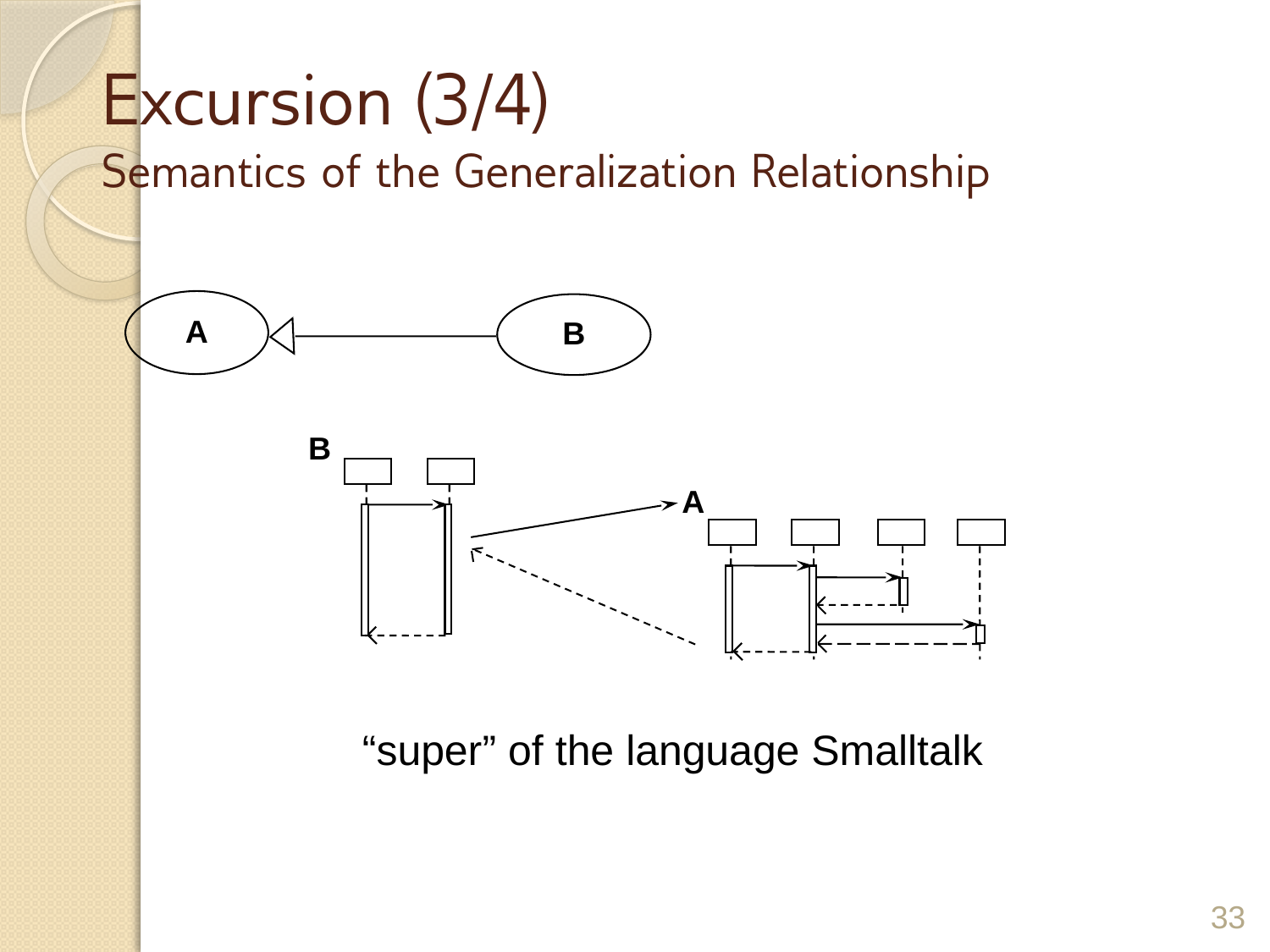

# Excursion (3/4) Semantics of the Generalization Relationship
A
B

B

A

“super” of the language Smalltalk
33